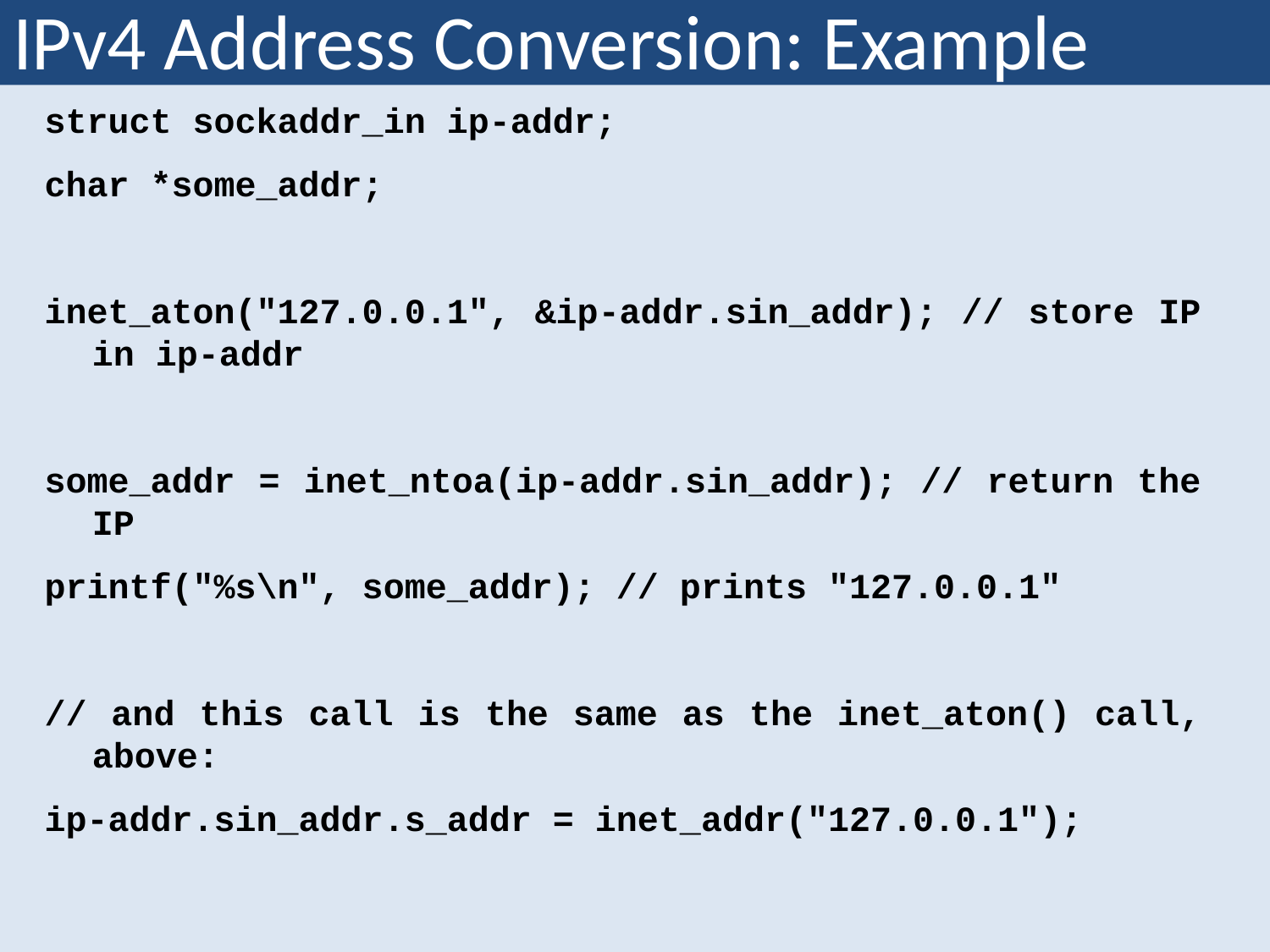

# IPv4 Address Conversion: Example
struct sockaddr_in ip-addr;
char *some_addr;

inet_aton("127.0.0.1", &ip-addr.sin_addr); // store IP in ip-addr

some_addr = inet_ntoa(ip-addr.sin_addr); // return the IP
printf("%s\n", some_addr); // prints "127.0.0.1"

// and this call is the same as the inet_aton() call, above:
ip-addr.sin_addr.s_addr = inet_addr("127.0.0.1");